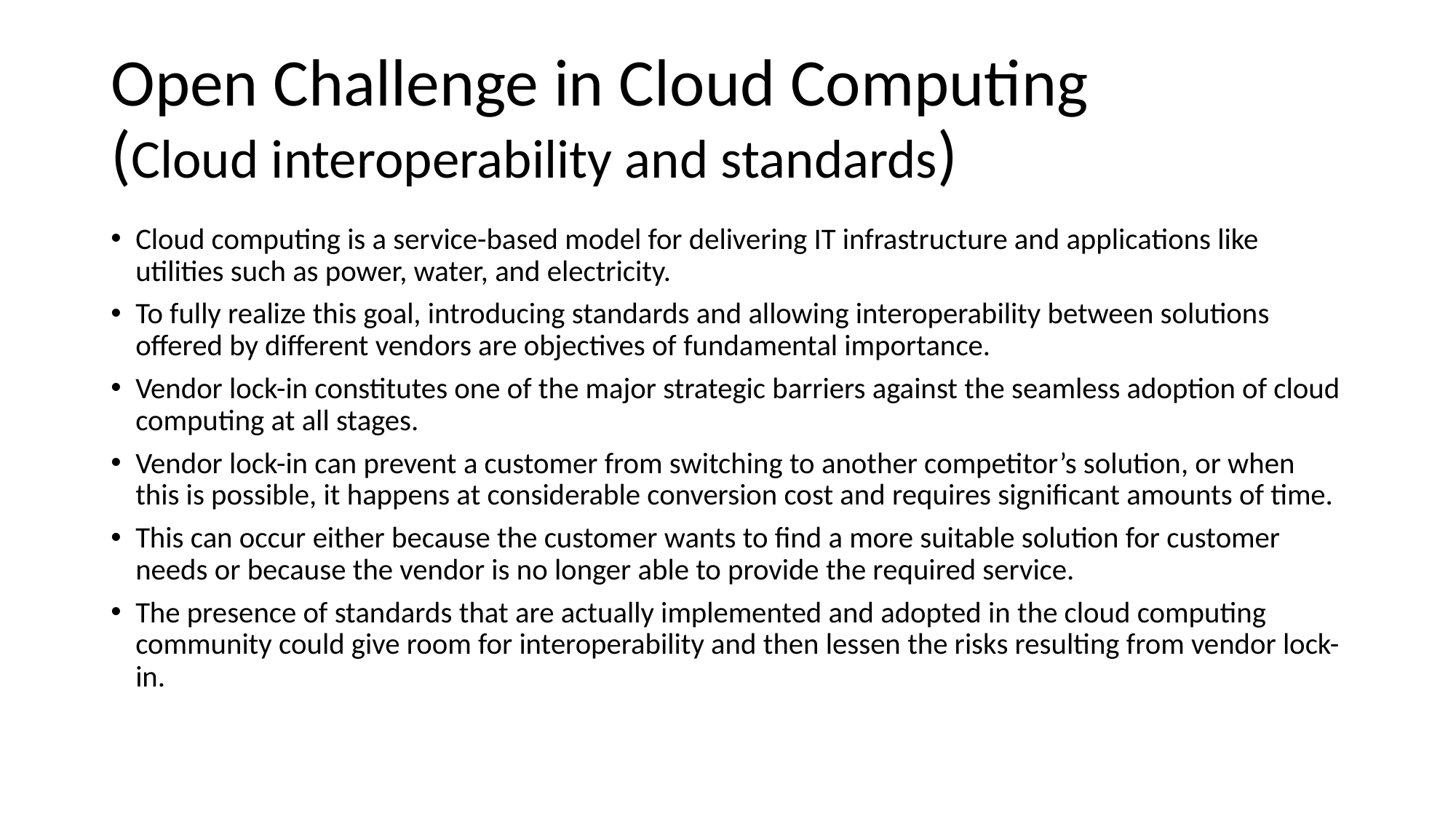

# Open Challenge in Cloud Computing (Cloud interoperability and standards)
Cloud computing is a service-based model for delivering IT infrastructure and applications like utilities such as power, water, and electricity.
To fully realize this goal, introducing standards and allowing interoperability between solutions offered by different vendors are objectives of fundamental importance.
Vendor lock-in constitutes one of the major strategic barriers against the seamless adoption of cloud computing at all stages.
Vendor lock-in can prevent a customer from switching to another competitor’s solution, or when this is possible, it happens at considerable conversion cost and requires significant amounts of time.
This can occur either because the customer wants to find a more suitable solution for customer needs or because the vendor is no longer able to provide the required service.
The presence of standards that are actually implemented and adopted in the cloud computing community could give room for interoperability and then lessen the risks resulting from vendor lock-in.